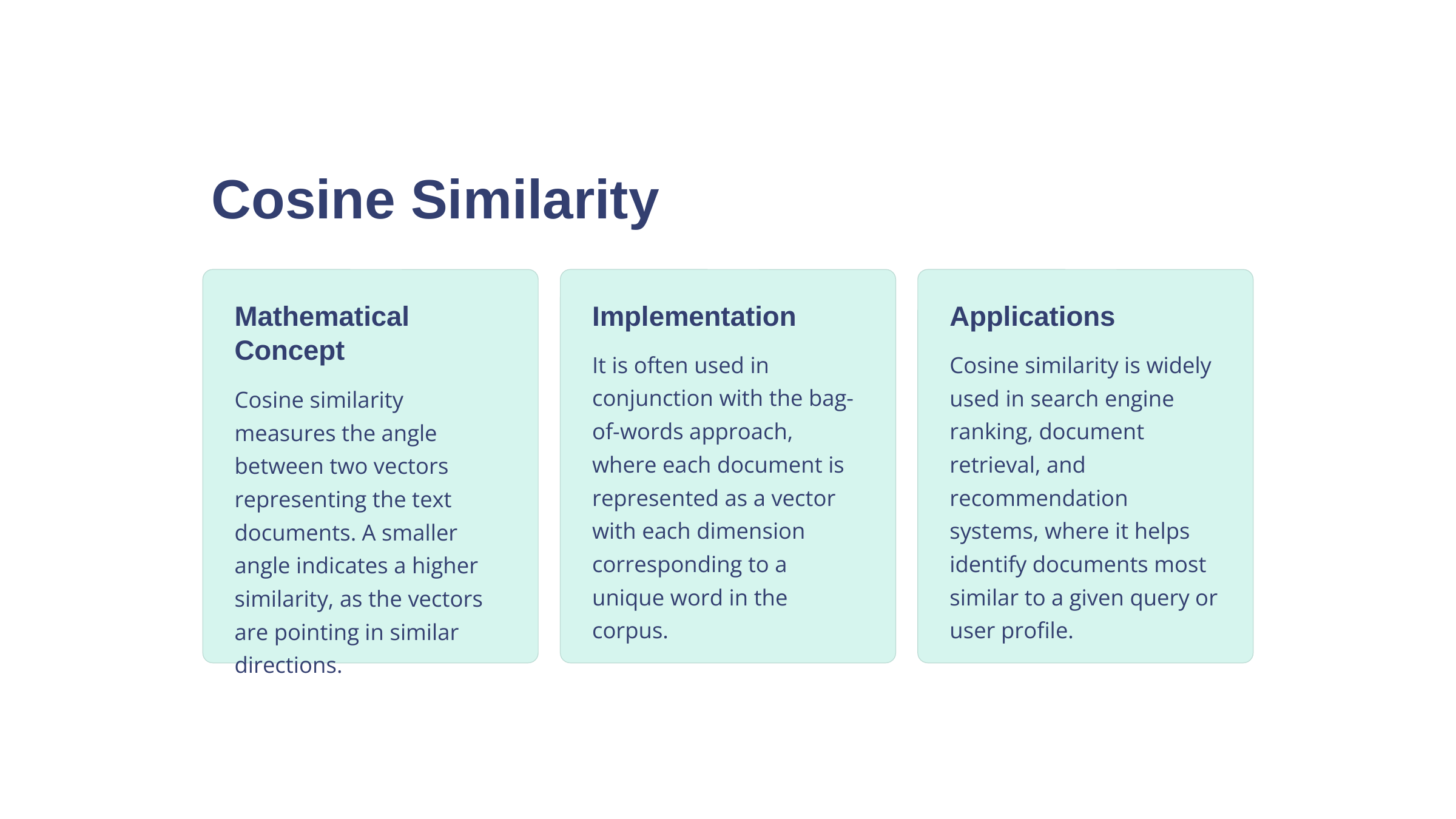

Cosine Similarity

Mathematical Concept
Implementation
Applications
It is often used in conjunction with the bag-of-words approach, where each document is represented as a vector with each dimension corresponding to a unique word in the corpus.
Cosine similarity is widely used in search engine ranking, document retrieval, and recommendation systems, where it helps identify documents most similar to a given query or user profile.
Cosine similarity measures the angle between two vectors representing the text documents. A smaller angle indicates a higher similarity, as the vectors are pointing in similar directions.